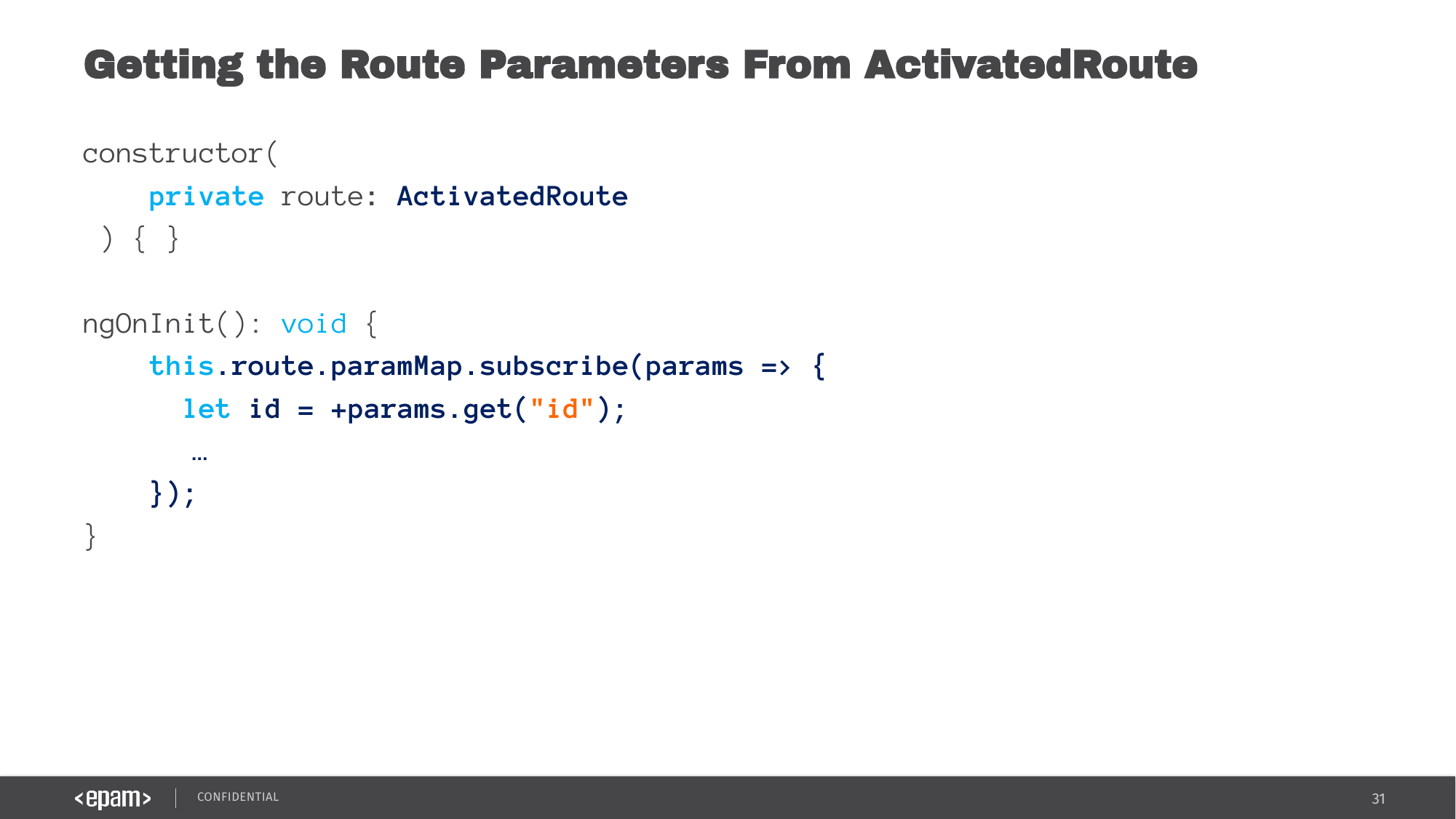

# Getting the Route Parameters From ActivatedRoute
constructor(
    private route: ActivatedRoute
 ) { }

ngOnInit(): void {
    this.route.paramMap.subscribe(params => {
      let id = +params.get("id");
 	…
    });
}